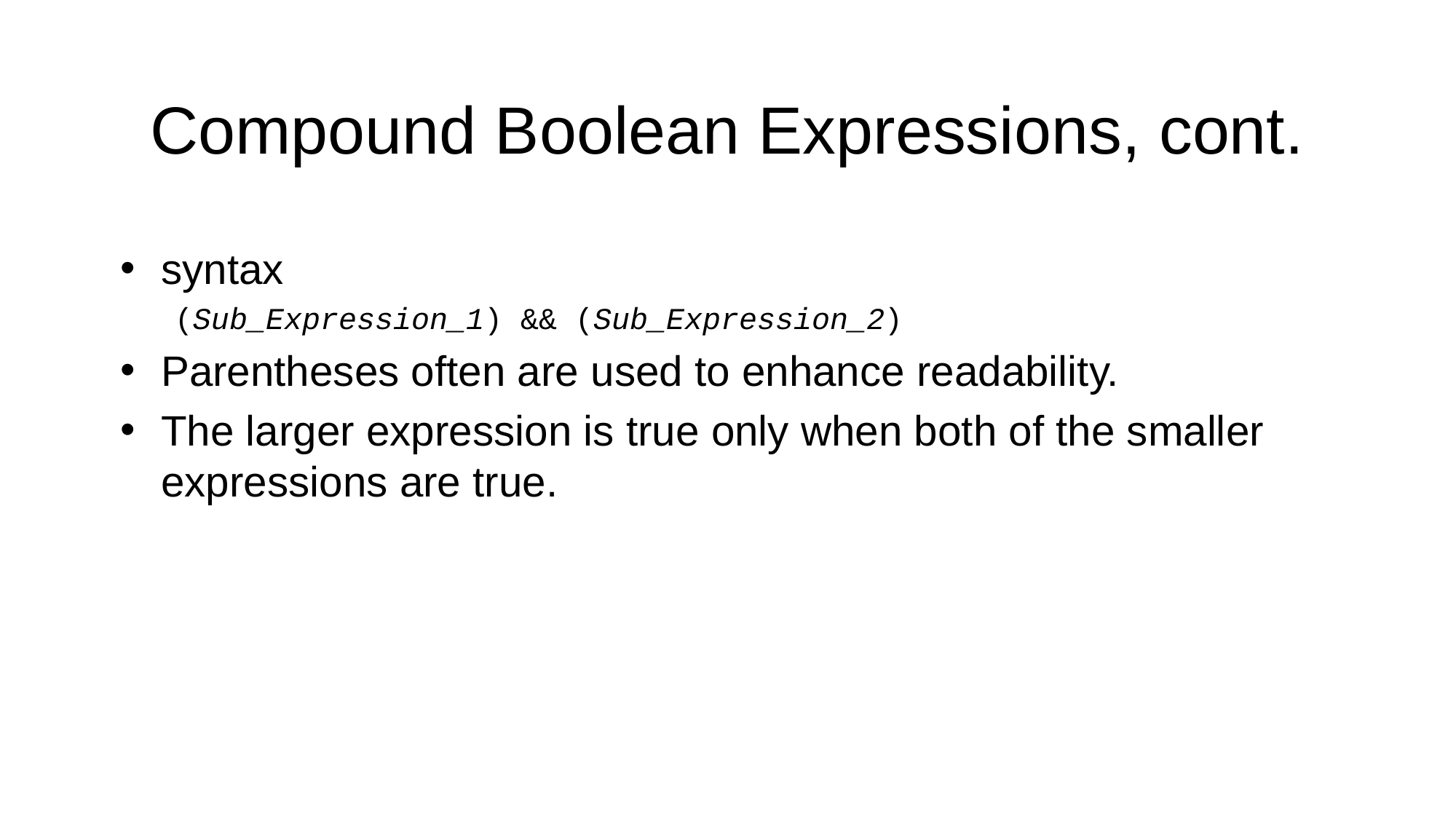

# Compound Boolean Expressions, cont.
syntax
(Sub_Expression_1) && (Sub_Expression_2)
Parentheses often are used to enhance readability.
The larger expression is true only when both of the smaller expressions are true.